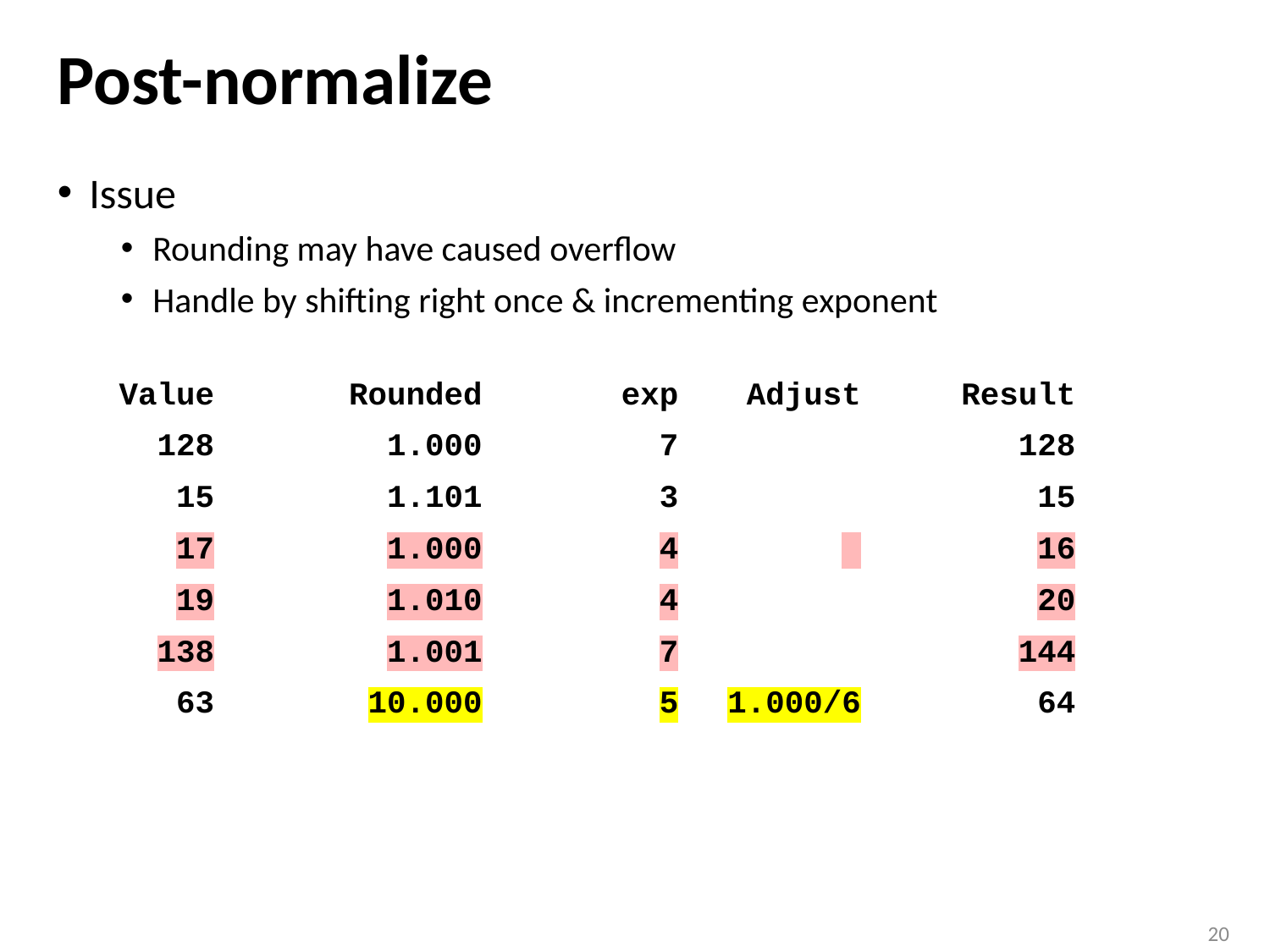

# Post-normalize
Issue
Rounding may have caused overflow
Handle by shifting right once & incrementing exponent
| Value | Rounded | exp | Adjust | Result |
| --- | --- | --- | --- | --- |
| 128 | 1.000 | 7 |  | 128 |
| 15 | 1.101 | 3 |  | 15 |
| 17 | 1.000 | 4 |  | 16 |
| 19 | 1.010 | 4 |  | 20 |
| 138 | 1.001 | 7 |  | 144 |
| 63 | 10.000 | 5 | 1.000/6 | 64 |
20